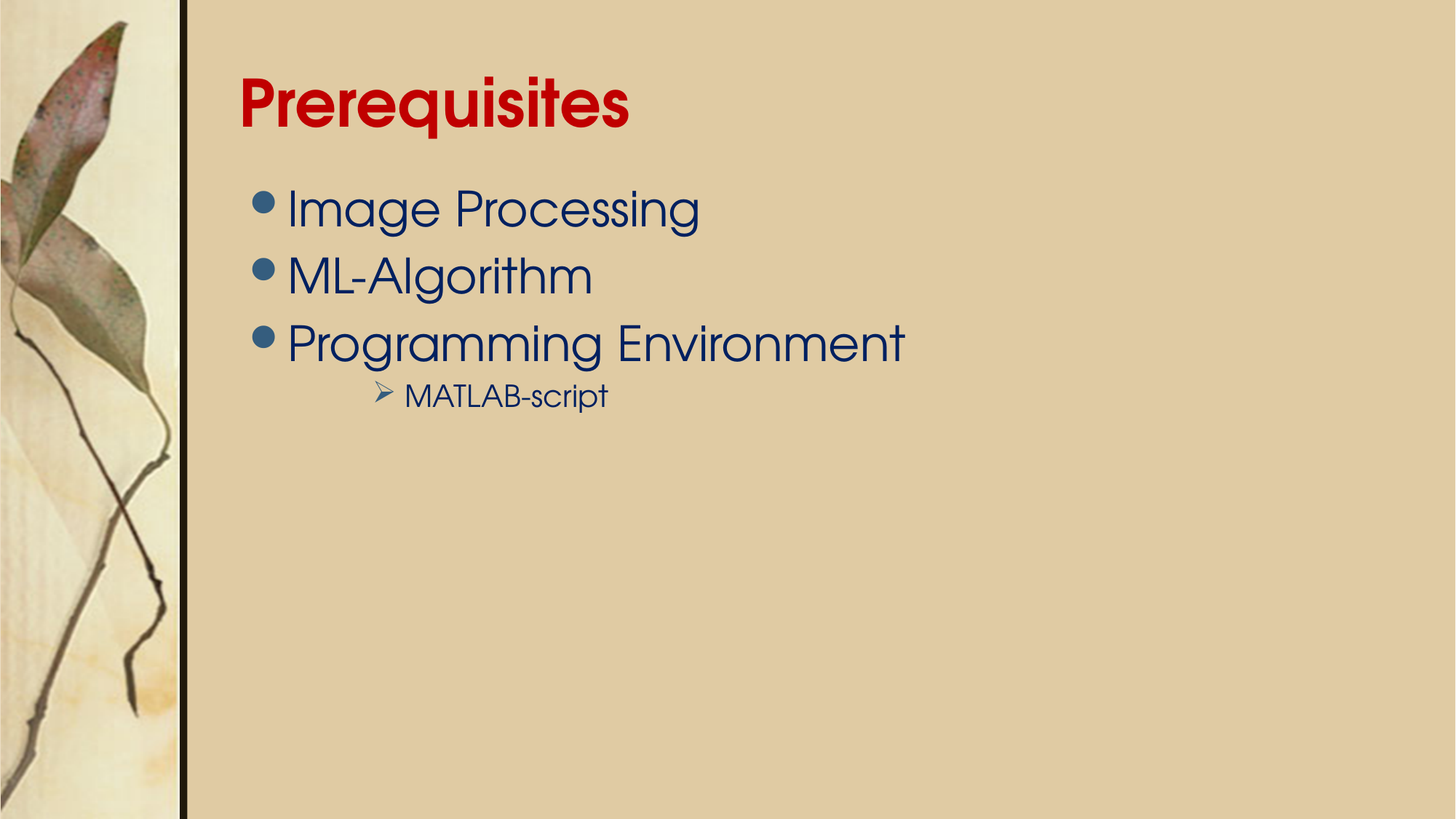

# Prerequisites
Image Processing
ML-Algorithm
Programming Environment
 MATLAB-script